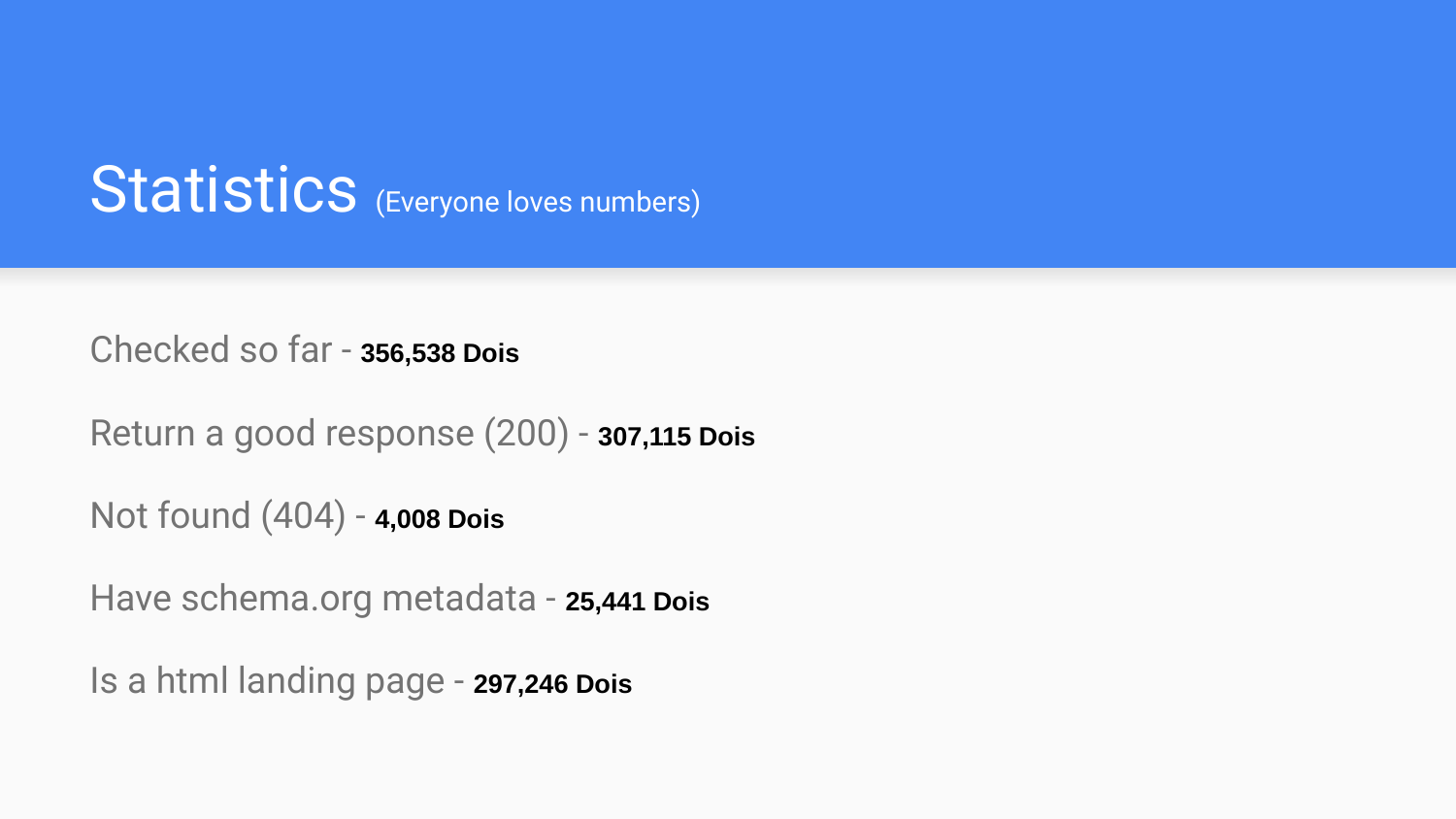

# Statistics (Everyone loves numbers)
Checked so far - 356,538 Dois
Return a good response (200) - 307,115 Dois
Not found (404) - 4,008 Dois
Have schema.org metadata - 25,441 Dois
Is a html landing page - 297,246 Dois